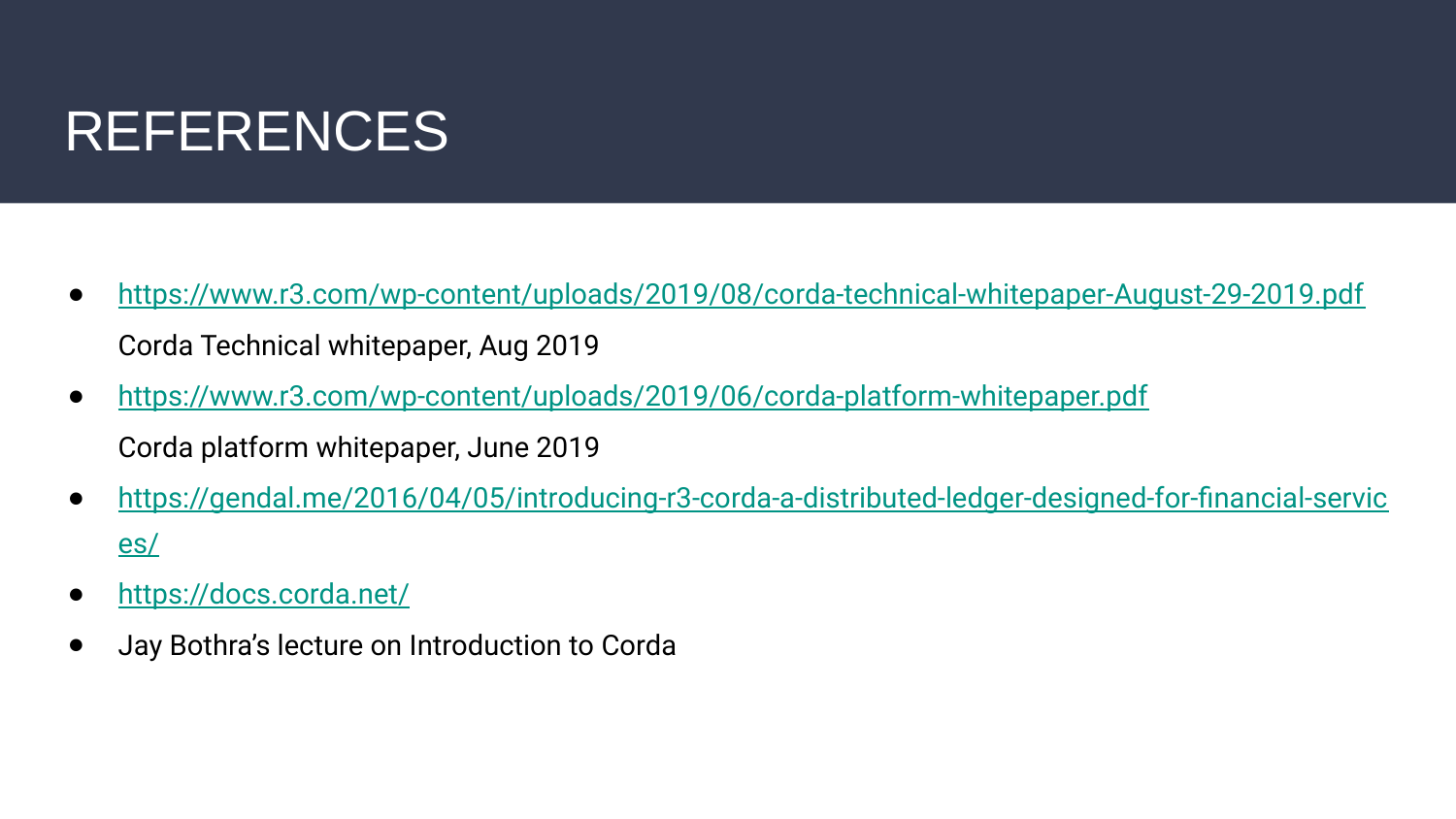

# REFERENCES
https://www.r3.com/wp-content/uploads/2019/08/corda-technical-whitepaper-August-29-2019.pdf
Corda Technical whitepaper, Aug 2019
https://www.r3.com/wp-content/uploads/2019/06/corda-platform-whitepaper.pdf
Corda platform whitepaper, June 2019
https://gendal.me/2016/04/05/introducing-r3-corda-a-distributed-ledger-designed-for-financial-services/
https://docs.corda.net/
Jay Bothra’s lecture on Introduction to Corda